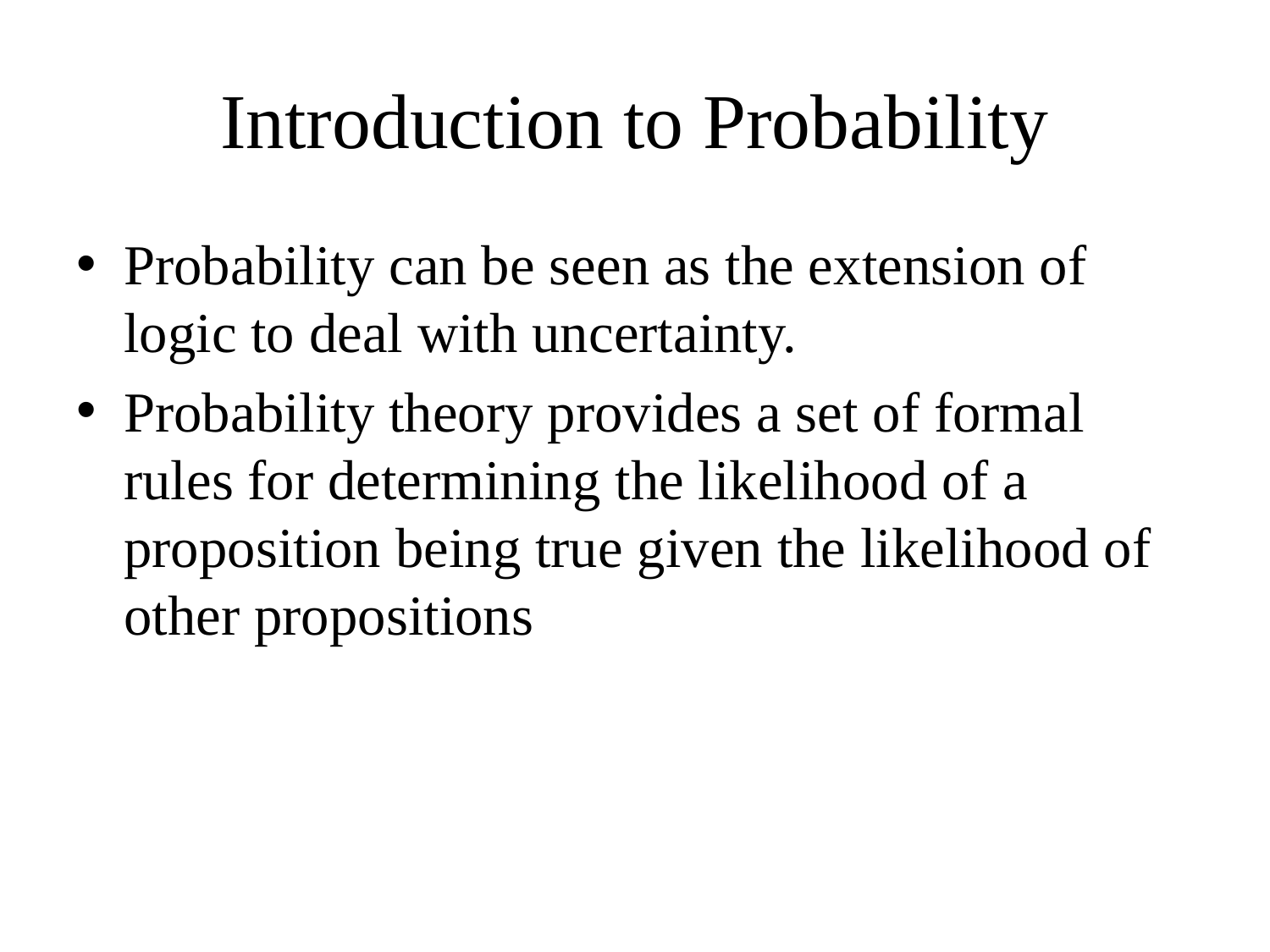

# Introduction to Probability
Probability can be seen as the extension of logic to deal with uncertainty.
Probability theory provides a set of formal rules for determining the likelihood of a proposition being true given the likelihood of other propositions